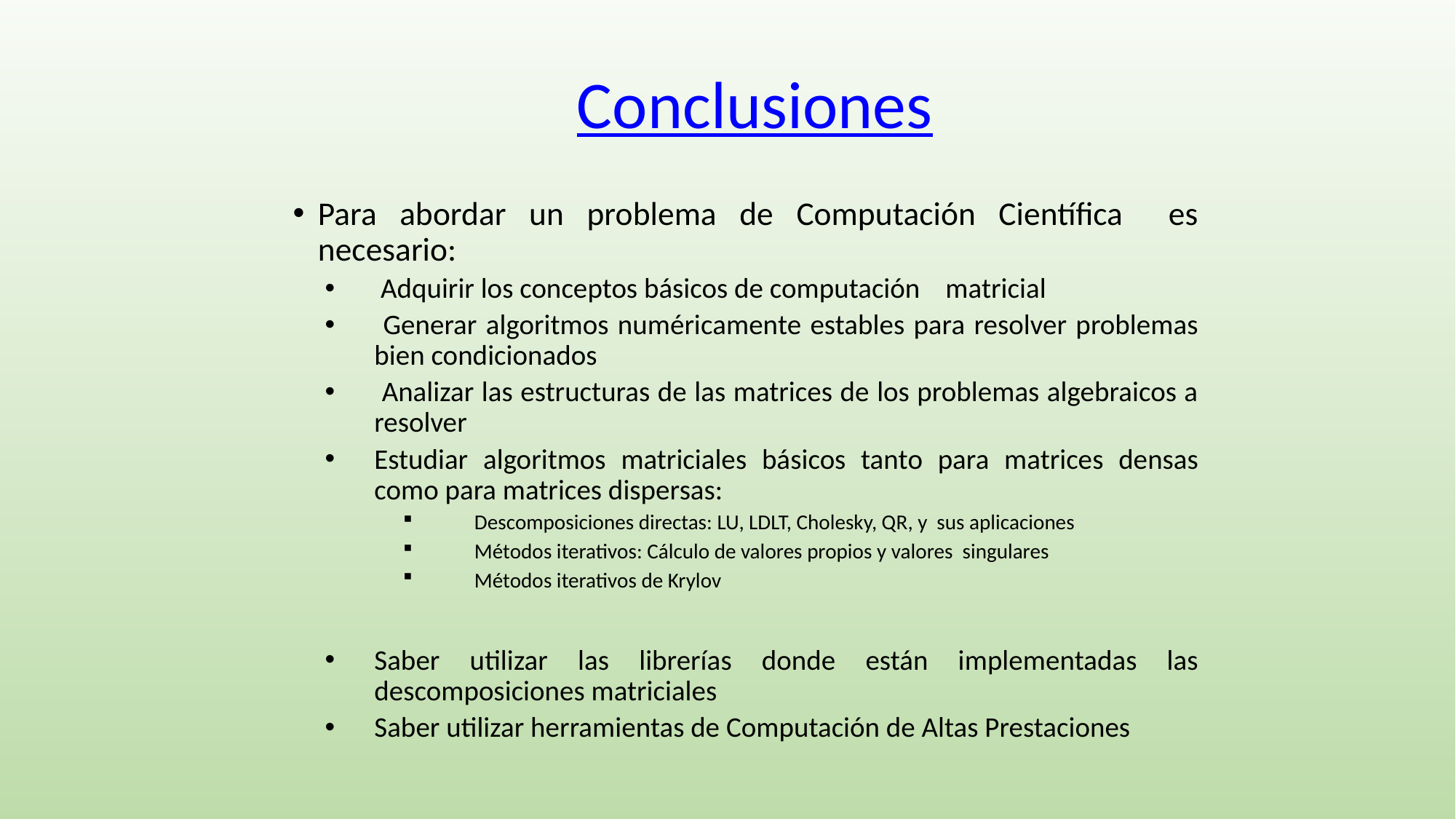

# Conclusiones
Para abordar un problema de Computación Científica  es necesario:
 Adquirir los conceptos básicos de computación    matricial
 Generar algoritmos numéricamente estables para resolver problemas bien condicionados
 Analizar las estructuras de las matrices de los problemas algebraicos a resolver
Estudiar algoritmos matriciales básicos tanto para matrices densas como para matrices dispersas:
Descomposiciones directas: LU, LDLT, Cholesky, QR, y  sus aplicaciones
Métodos iterativos: Cálculo de valores propios y valores  singulares
Métodos iterativos de Krylov

Saber utilizar las librerías donde están implementadas las descomposiciones matriciales
Saber utilizar herramientas de Computación de Altas Prestaciones